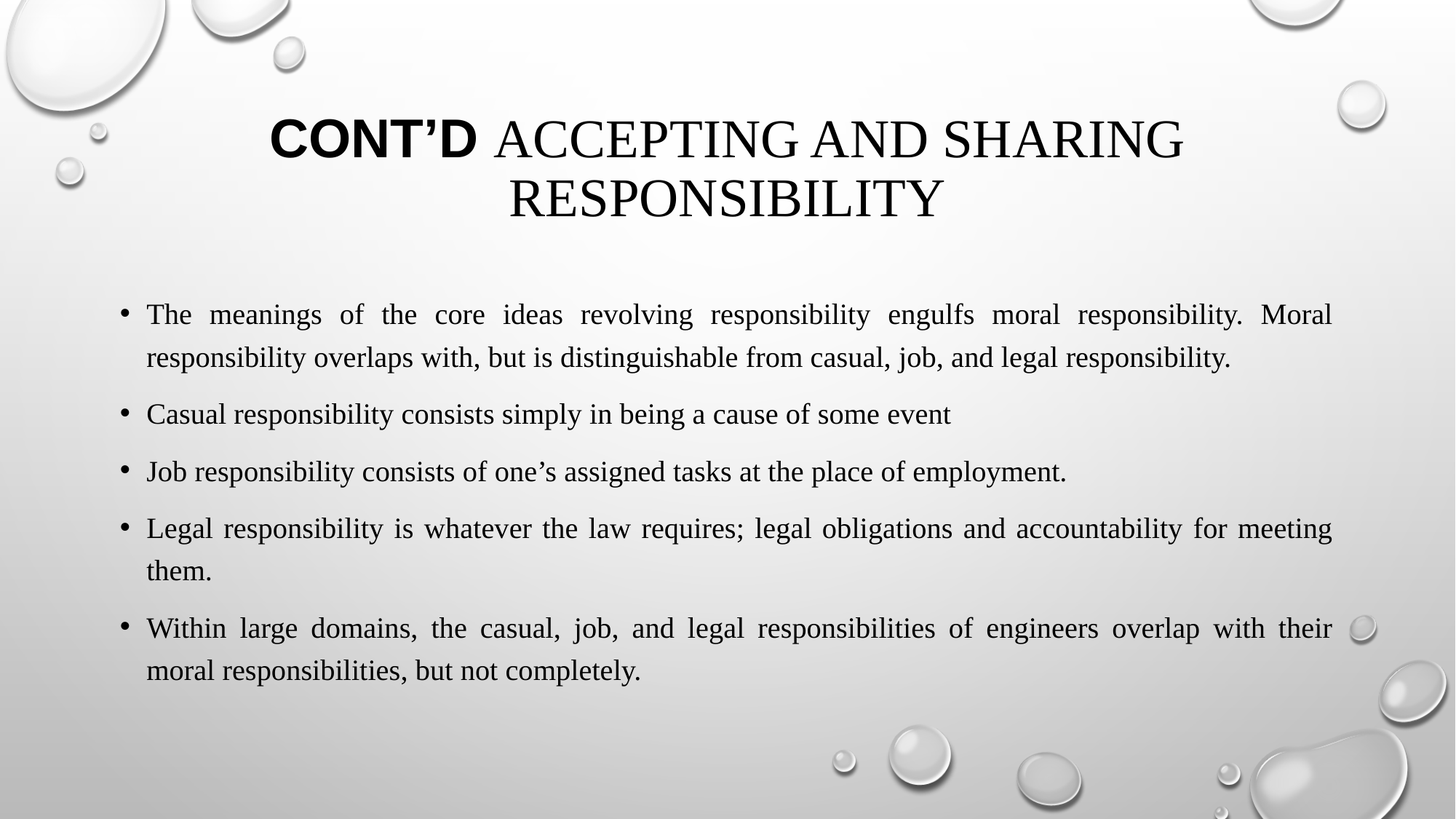

# CONT’D ACCEPTING AND SHARING RESPONSIBILITY
The meanings of the core ideas revolving responsibility engulfs moral responsibility. Moral responsibility overlaps with, but is distinguishable from casual, job, and legal responsibility.
Casual responsibility consists simply in being a cause of some event
Job responsibility consists of one’s assigned tasks at the place of employment.
Legal responsibility is whatever the law requires; legal obligations and accountability for meeting them.
Within large domains, the casual, job, and legal responsibilities of engineers overlap with their moral responsibilities, but not completely.